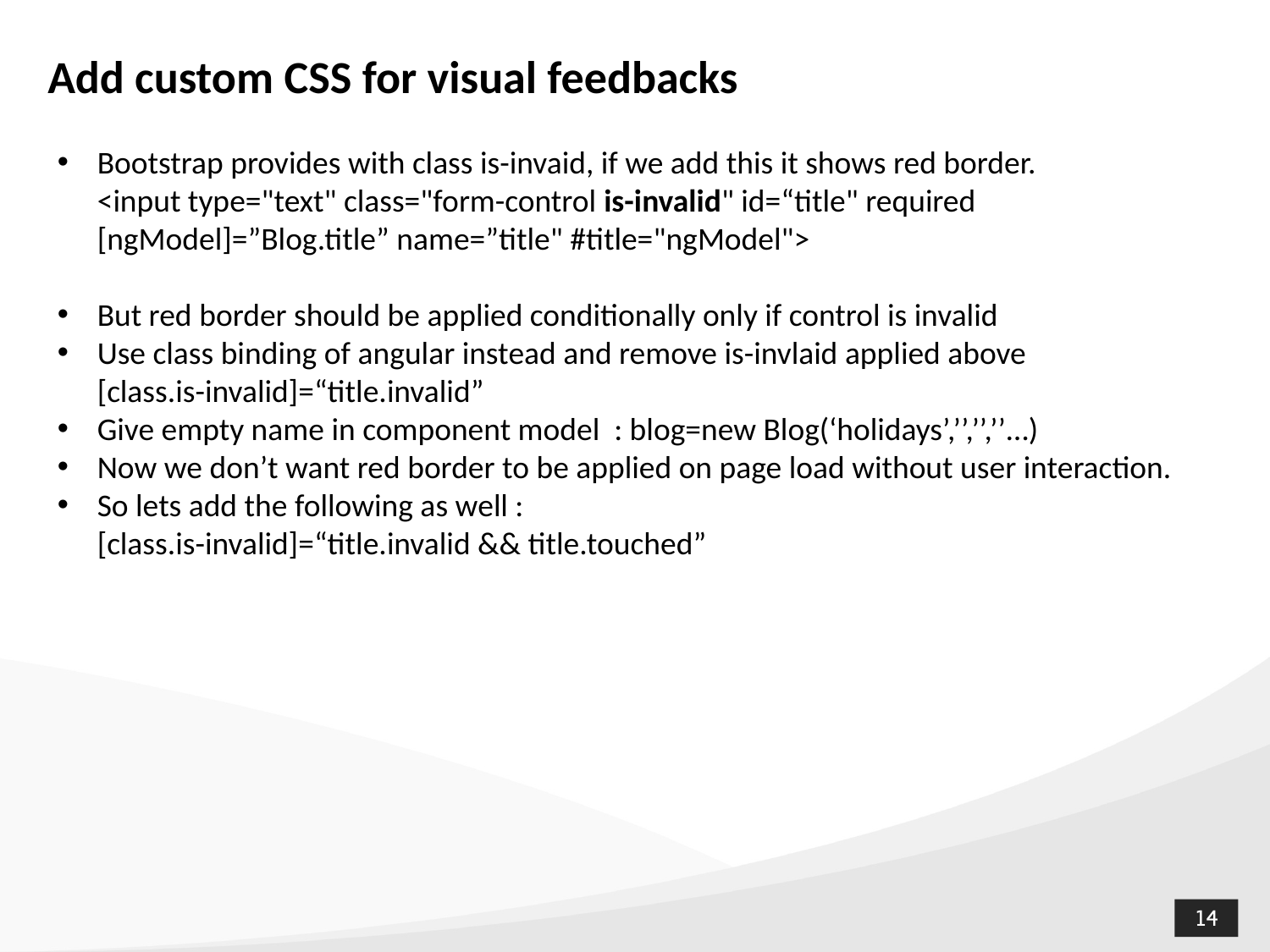

# Add custom CSS for visual feedbacks
Bootstrap provides with class is-invaid, if we add this it shows red border.
<input type="text" class="form-control is-invalid" id=“title" required [ngModel]=”Blog.title” name=”title" #title="ngModel">

But red border should be applied conditionally only if control is invalid
Use class binding of angular instead and remove is-invlaid applied above
[class.is-invalid]=“title.invalid”
Give empty name in component model  : blog=new Blog(‘holidays’,’’,’’,’’…)
Now we don’t want red border to be applied on page load without user interaction.
So lets add the following as well :
[class.is-invalid]=“title.invalid && title.touched”